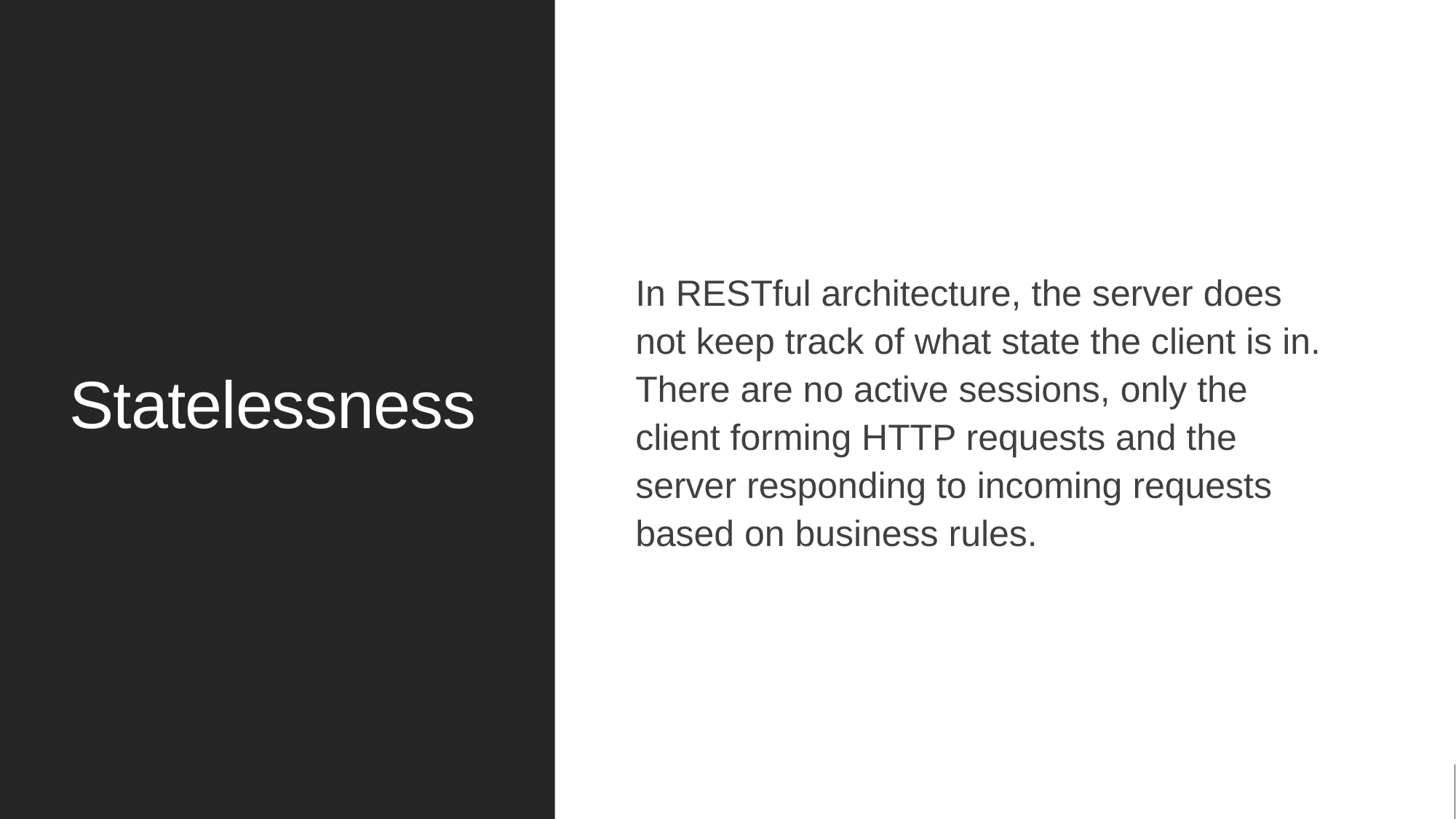

# Statelessness
In RESTful architecture, the server does not keep track of what state the client is in. There are no active sessions, only the client forming HTTP requests and the server responding to incoming requests based on business rules.